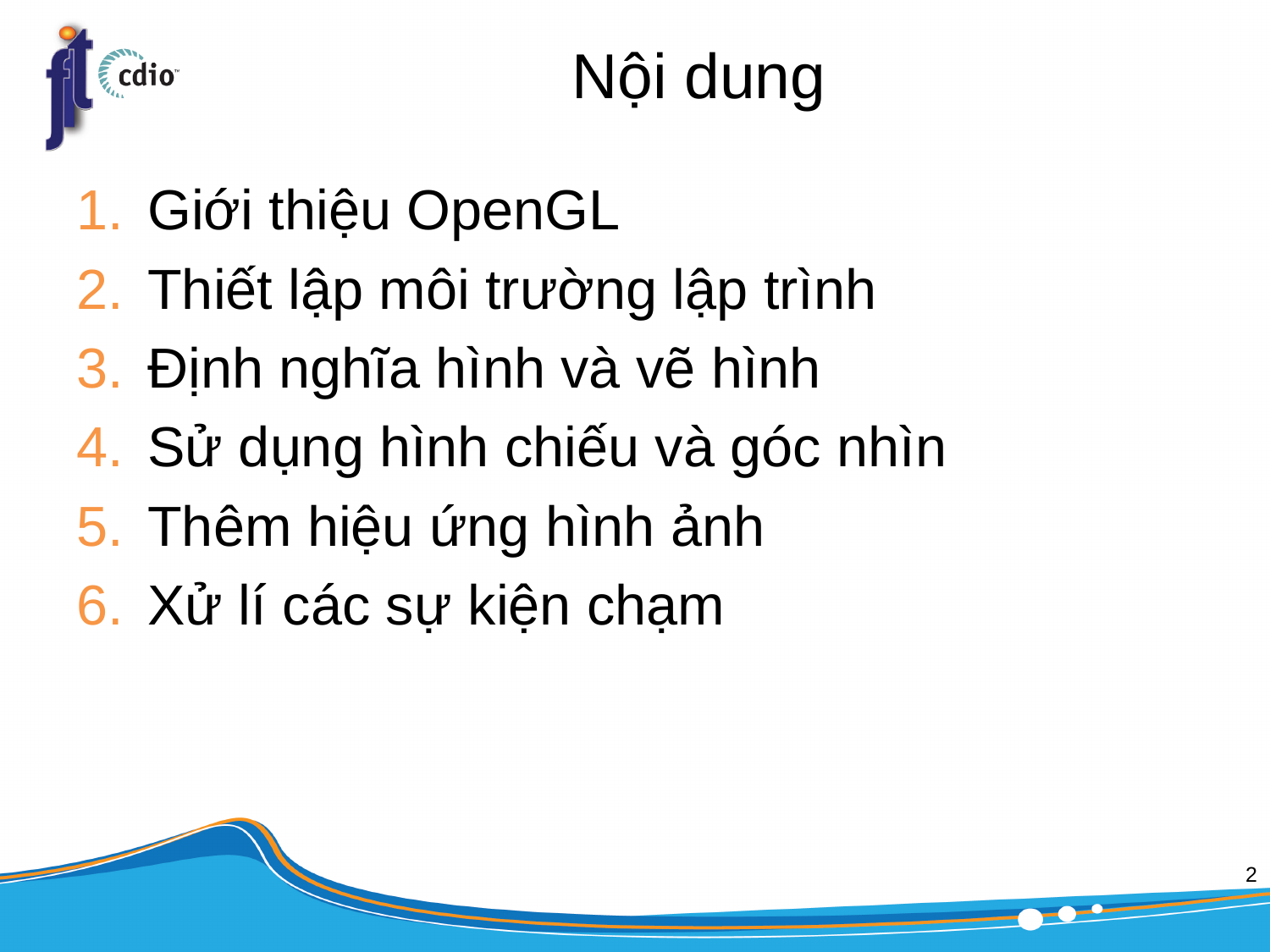

# Nội dung
Giới thiệu OpenGL
Thiết lập môi trường lập trình
Định nghĩa hình và vẽ hình
Sử dụng hình chiếu và góc nhìn
Thêm hiệu ứng hình ảnh
Xử lí các sự kiện chạm
2